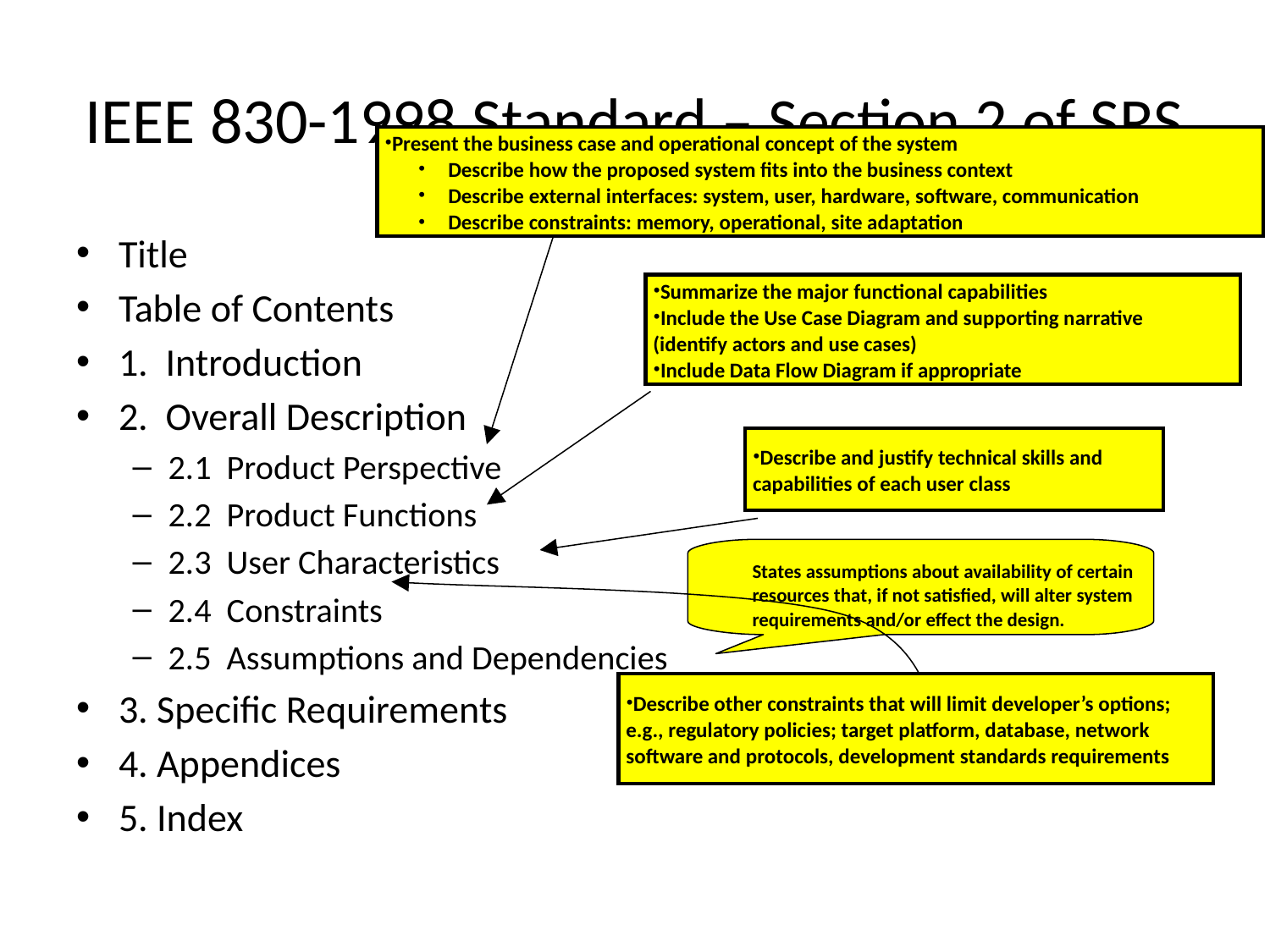

# IEEE 830-1998 Standard – Section 2 of SRS
Present the business case and operational concept of the system
Describe how the proposed system fits into the business context
Describe external interfaces: system, user, hardware, software, communication
Describe constraints: memory, operational, site adaptation

Title
Table of Contents
1.  Introduction
2.  Overall Description
2.1  Product Perspective
2.2  Product Functions
2.3  User Characteristics
2.4  Constraints
2.5  Assumptions and Dependencies
3. Specific Requirements
4. Appendices
5. Index
Summarize the major functional capabilities
Include the Use Case Diagram and supporting narrative
(identify actors and use cases)
Include Data Flow Diagram if appropriate

Describe and justify technical skills and capabilities of each user class

States assumptions about availability of certain
resources that, if not satisfied, will alter system
requirements and/or effect the design.

Describe other constraints that will limit developer’s options; e.g., regulatory policies; target platform, database, network software and protocols, development standards requirements